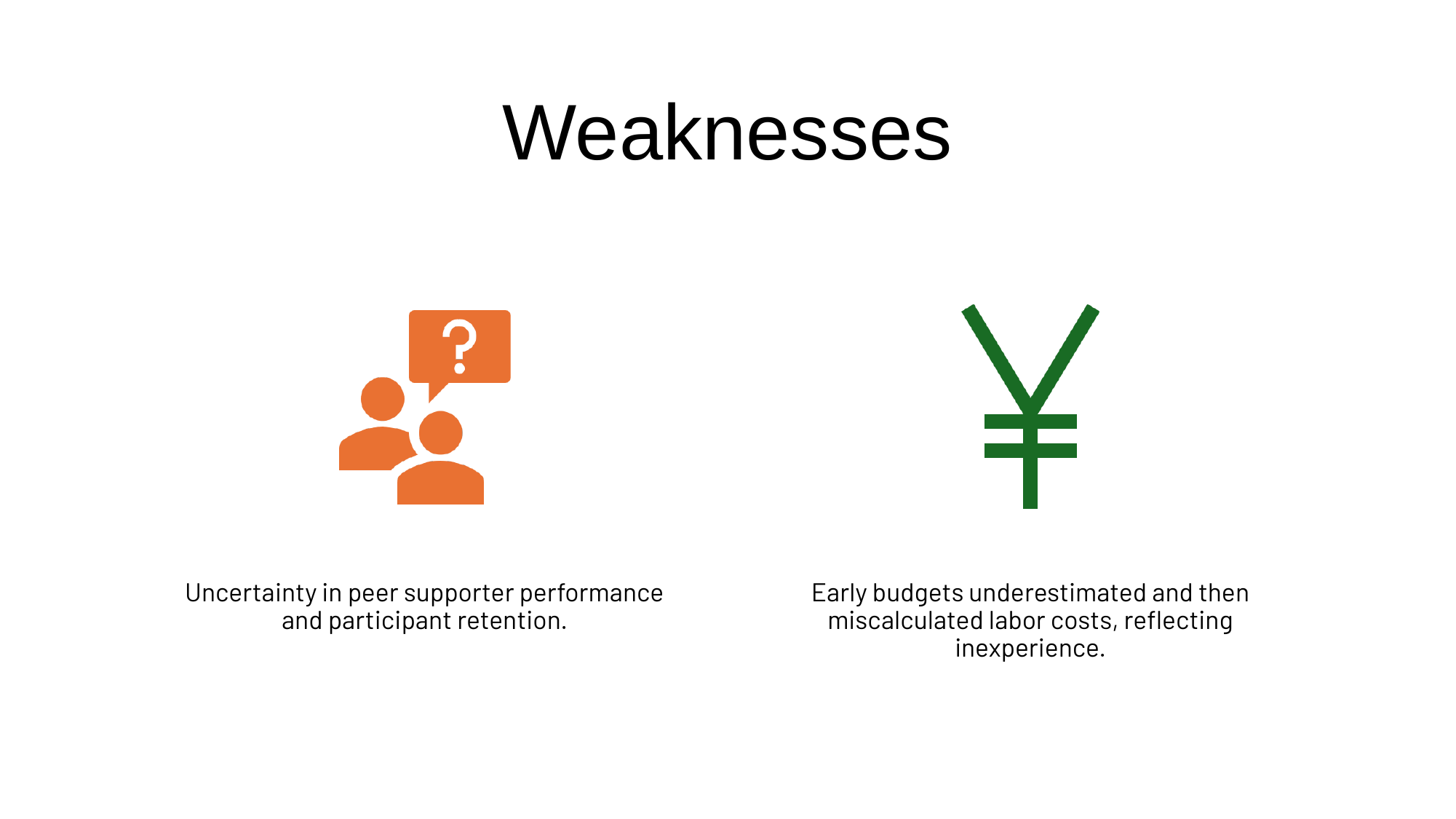

# Weaknesses
Uncertainty in peer supporter performance and participant retention.
Early budgets underestimated and then miscalculated labor costs, reflecting inexperience.